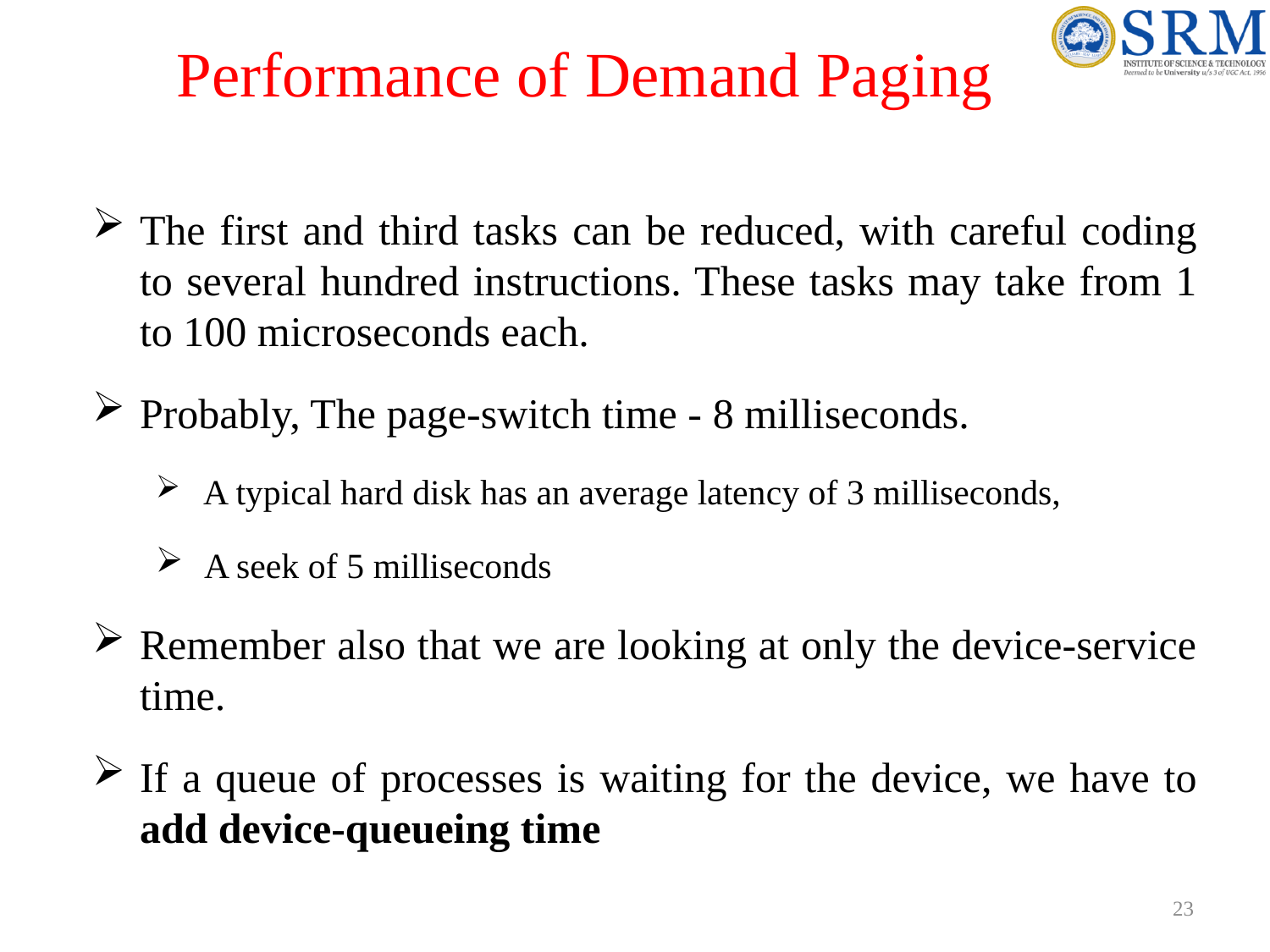

# Performance of Demand Paging
The first and third tasks can be reduced, with careful coding to several hundred instructions. These tasks may take from 1 to 100 microseconds each.
Probably, The page-switch time - 8 milliseconds.
 A typical hard disk has an average latency of 3 milliseconds,
 A seek of 5 milliseconds
Remember also that we are looking at only the device-service time.
If a queue of processes is waiting for the device, we have to add device-queueing time
23